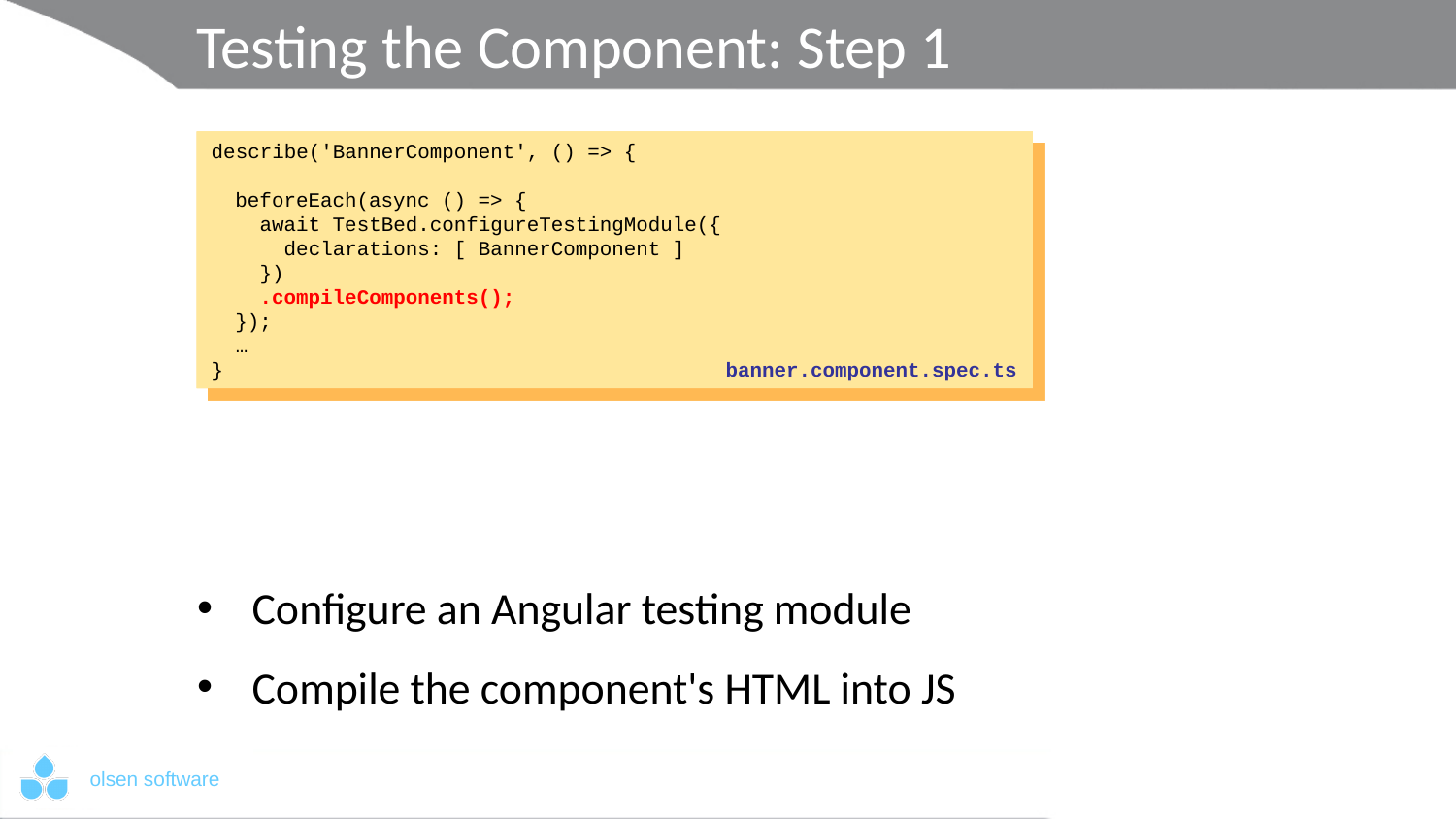

# Testing the Component: Step 1

Configure an Angular testing module

Compile the component's HTML into JS

describe('BannerComponent', () => {

  beforeEach(async () => {
    await TestBed.configureTestingModule({
      declarations: [ BannerComponent ]
    })
    .compileComponents();
  });
  …
}
describe('BannerComponent', () => {

  beforeEach(async () => {
    await TestBed.configureTestingModule({
      declarations: [ BannerComponent ]
    })
    .compileComponents();
  });
  …
}
describe('BannerComponent', () => {

  beforeEach(async () => {
    await TestBed.configureTestingModule({
      declarations: [ BannerComponent ]
    })
    .compileComponents();
  });
  …
}
banner.component.spec.ts